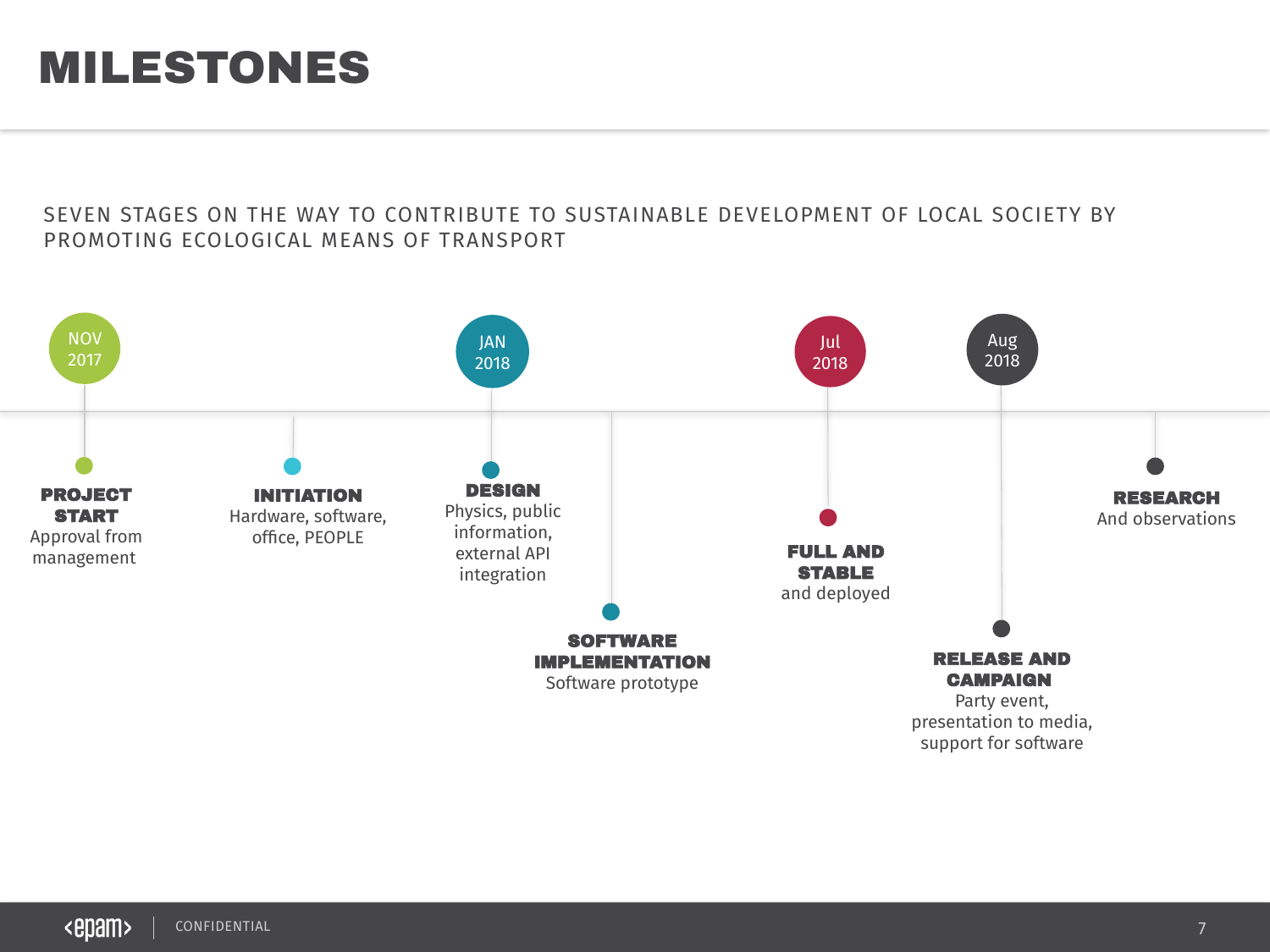

MILESTONES

SEVEN STAGES ON THE WAY TO CONTRIBUTE TO SUSTAINABLE DEVELOPMENT OF LOCAL SOCIETY BY PROMOTING ECOLOGICAL MEANS OF TRANSPORT

NOV 2017

Aug 2018

JAN 2018

Jul 2018

DESIGN
Physics, public information, external API integration
PROJECT START
Approval from management
INITIATION
Hardware, software, office, PEOPLE
RESEARCH
And observations

FULL AND STABLE
and deployed

SOFTWARE IMPLEMENTATION
Software prototype
RELEASE AND CAMPAIGN
Party event, presentation to media, support for software